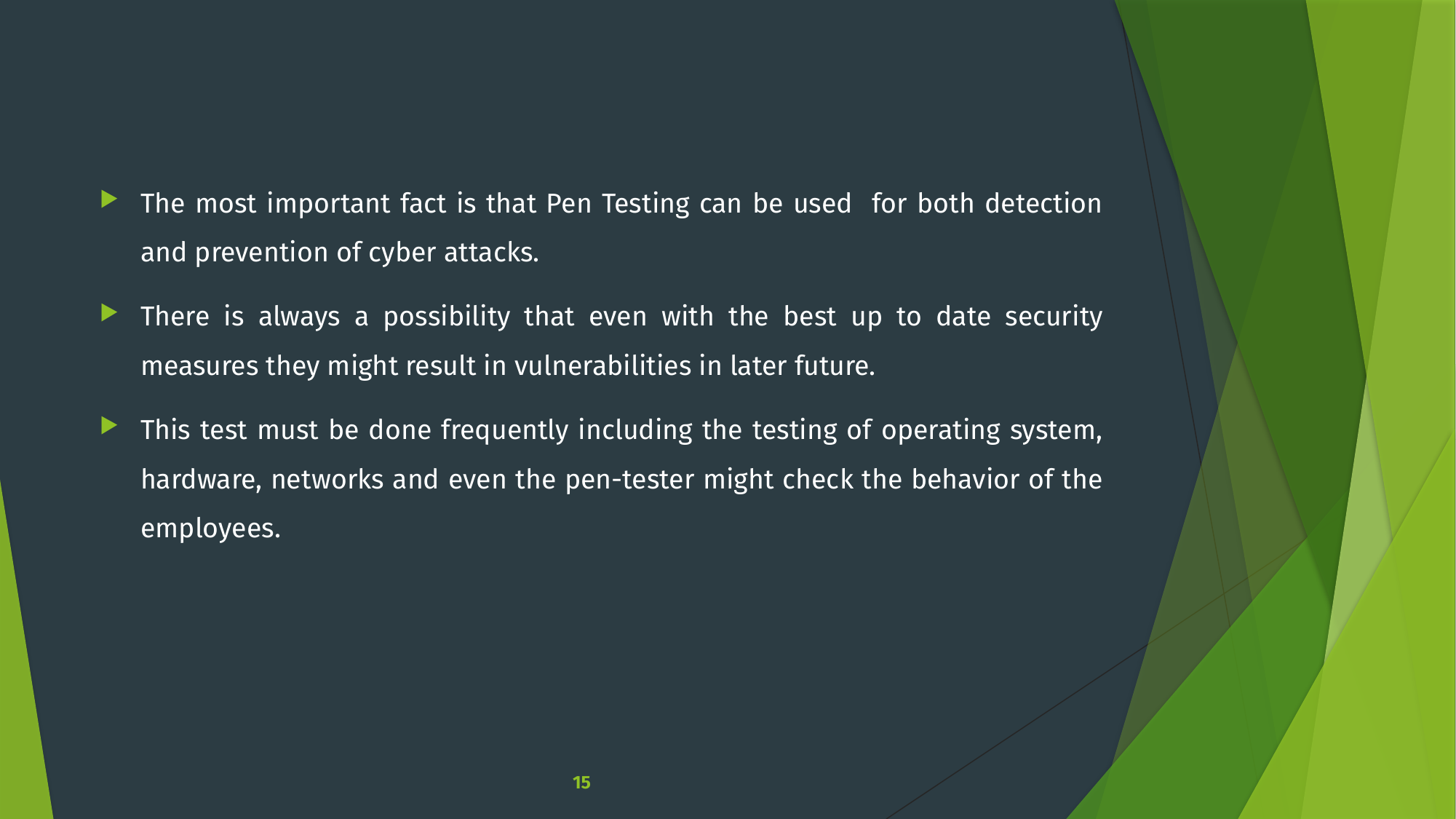

The most important fact is that Pen Testing can be used  for both detection and prevention of cyber attacks.
There is always a possibility that even with the best up to date security measures they might result in vulnerabilities in later future.
This test must be done frequently including the testing of operating system, hardware, networks and even the pen-tester might check the behavior of the employees.

15